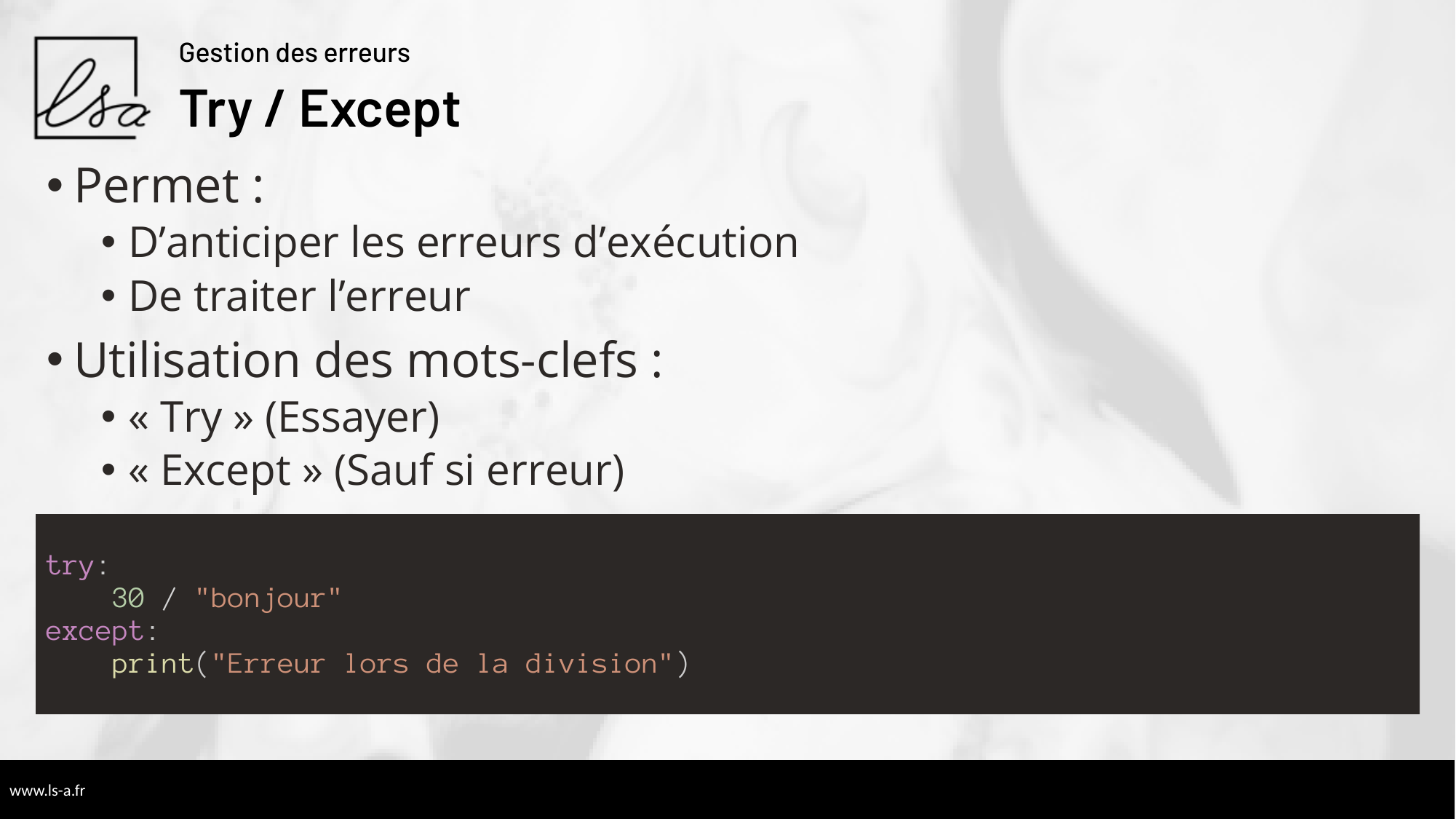

Gestion des erreurs
# Try / Except
Permet :
D’anticiper les erreurs d’exécution
De traiter l’erreur
Utilisation des mots-clefs :
« Try » (Essayer)
« Except » (Sauf si erreur)
try:
    30 / "bonjour"
except:
    print("Erreur lors de la division")